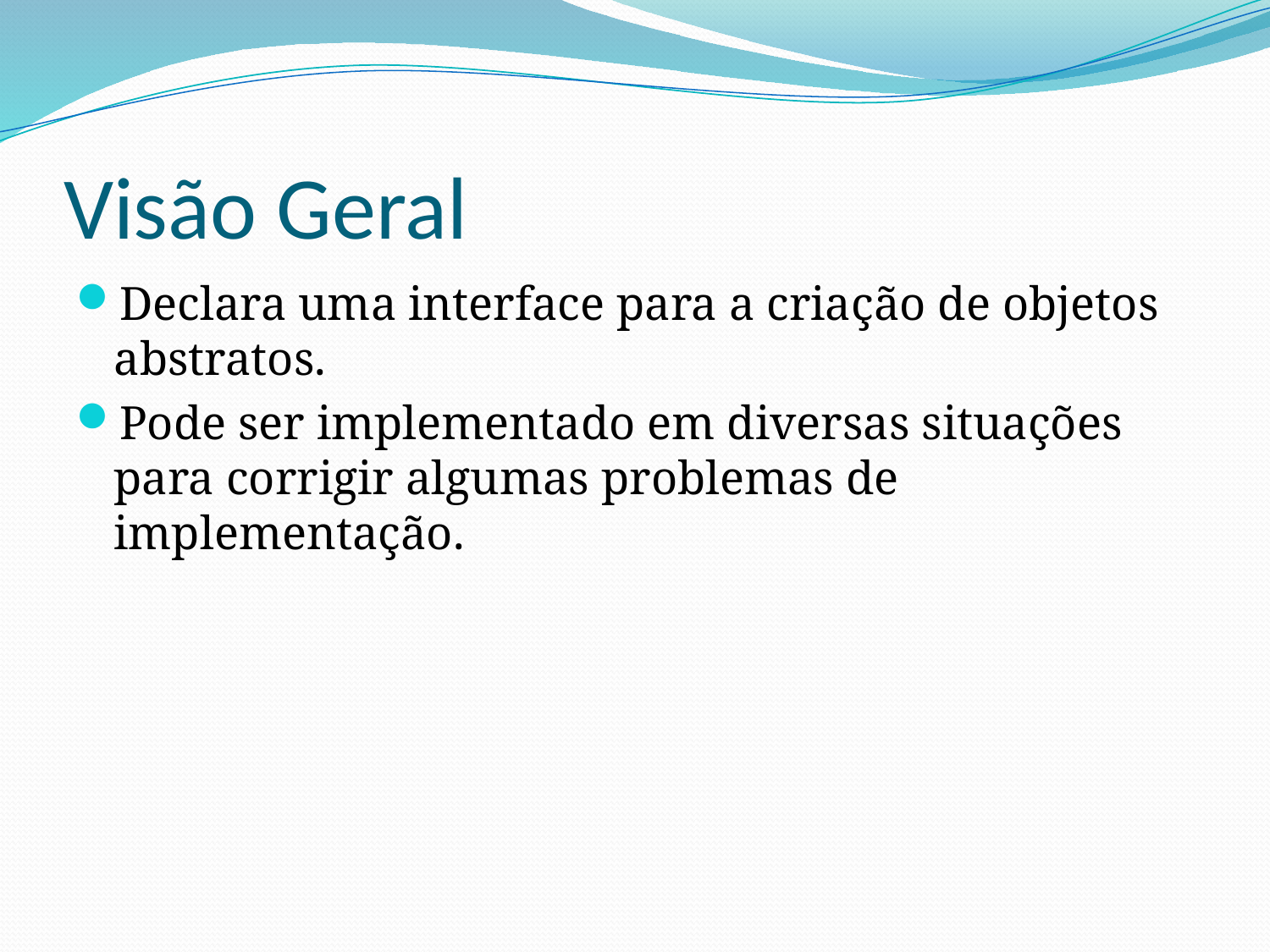

# Visão Geral
Declara uma interface para a criação de objetos abstratos.
Pode ser implementado em diversas situações para corrigir algumas problemas de implementação.